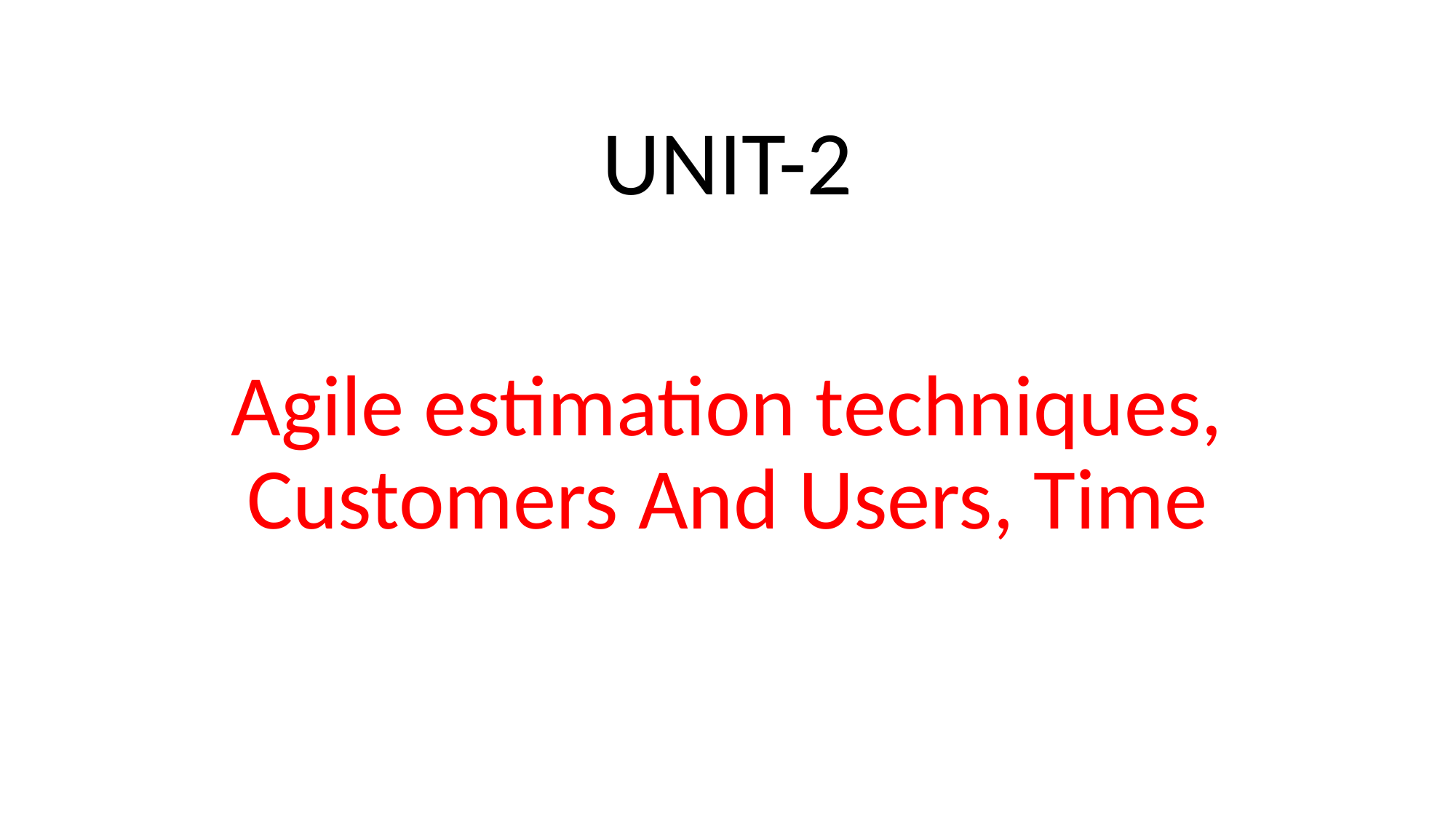

# UNIT-2
Agile estimation techniques, Customers And Users, Time